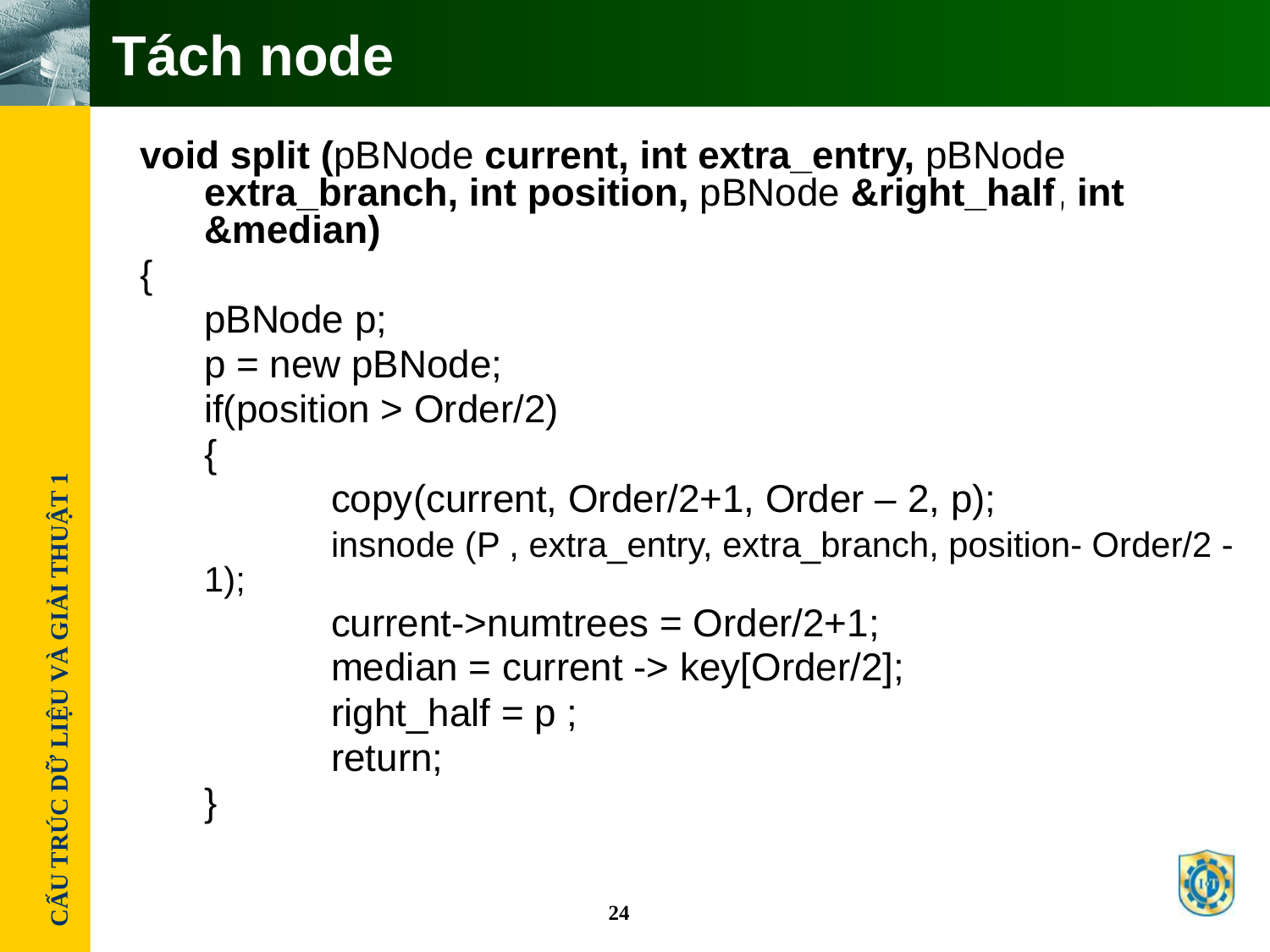

# Tách node
void split (pBNode current, int extra_entry, pBNode extra_branch, int position, pBNode &right_half, int &median)
{
	pBNode p;
	p = new pBNode;
	if(position > Order/2)
	{
		copy(current, Order/2+1, Order – 2, p);
		insnode (P , extra_entry, extra_branch, position- Order/2 -1);
		current->numtrees = Order/2+1;
		median = current -> key[Order/2];
		right_half = p ;
		return;
	}
P